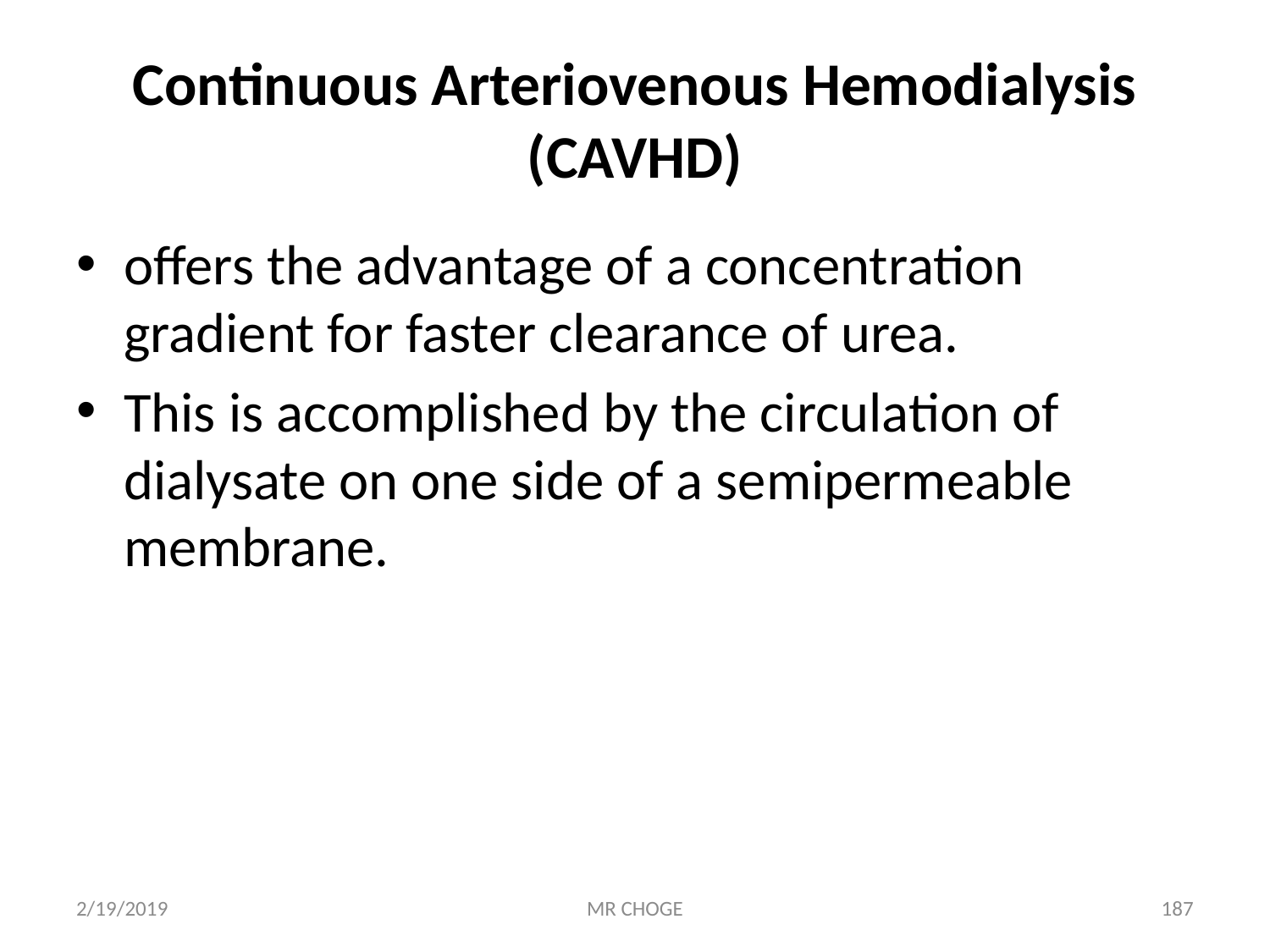

# Continuous Arteriovenous Hemodialysis (CAVHD)
offers the advantage of a concentration gradient for faster clearance of urea.
This is accomplished by the circulation of dialysate on one side of a semipermeable membrane.
2/19/2019
MR CHOGE
187